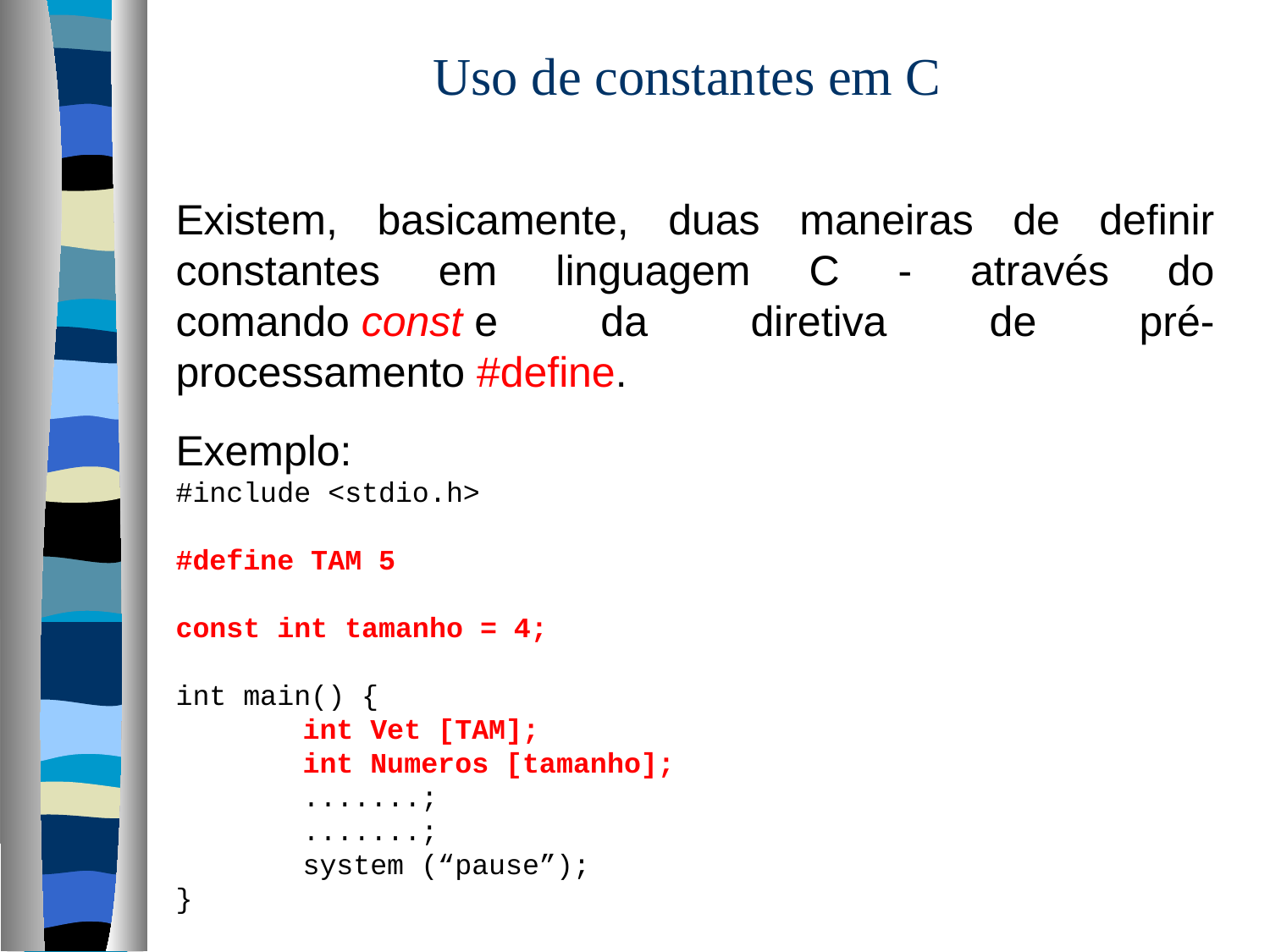

# Uso de constantes em C
Existem, basicamente, duas maneiras de definir constantes em linguagem C - através do comando const e da diretiva de pré-processamento #define.

Exemplo:
#include <stdio.h>

#define TAM 5

const int tamanho = 4;

int main() {
	int Vet [TAM];
	int Numeros [tamanho];
	.......;
	.......;
	system (“pause”);
}